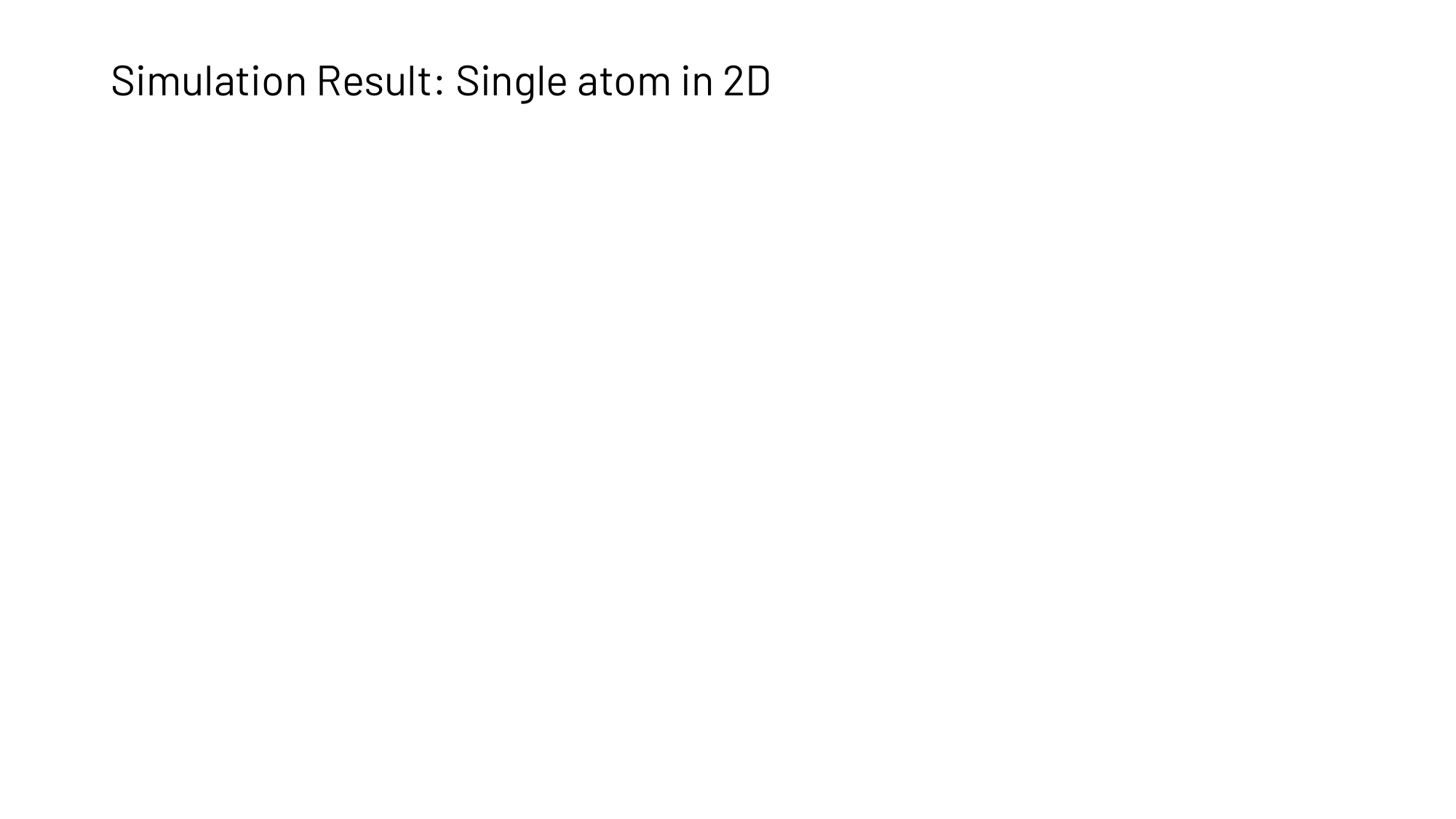

# Simulation Result: Single atom in 2D